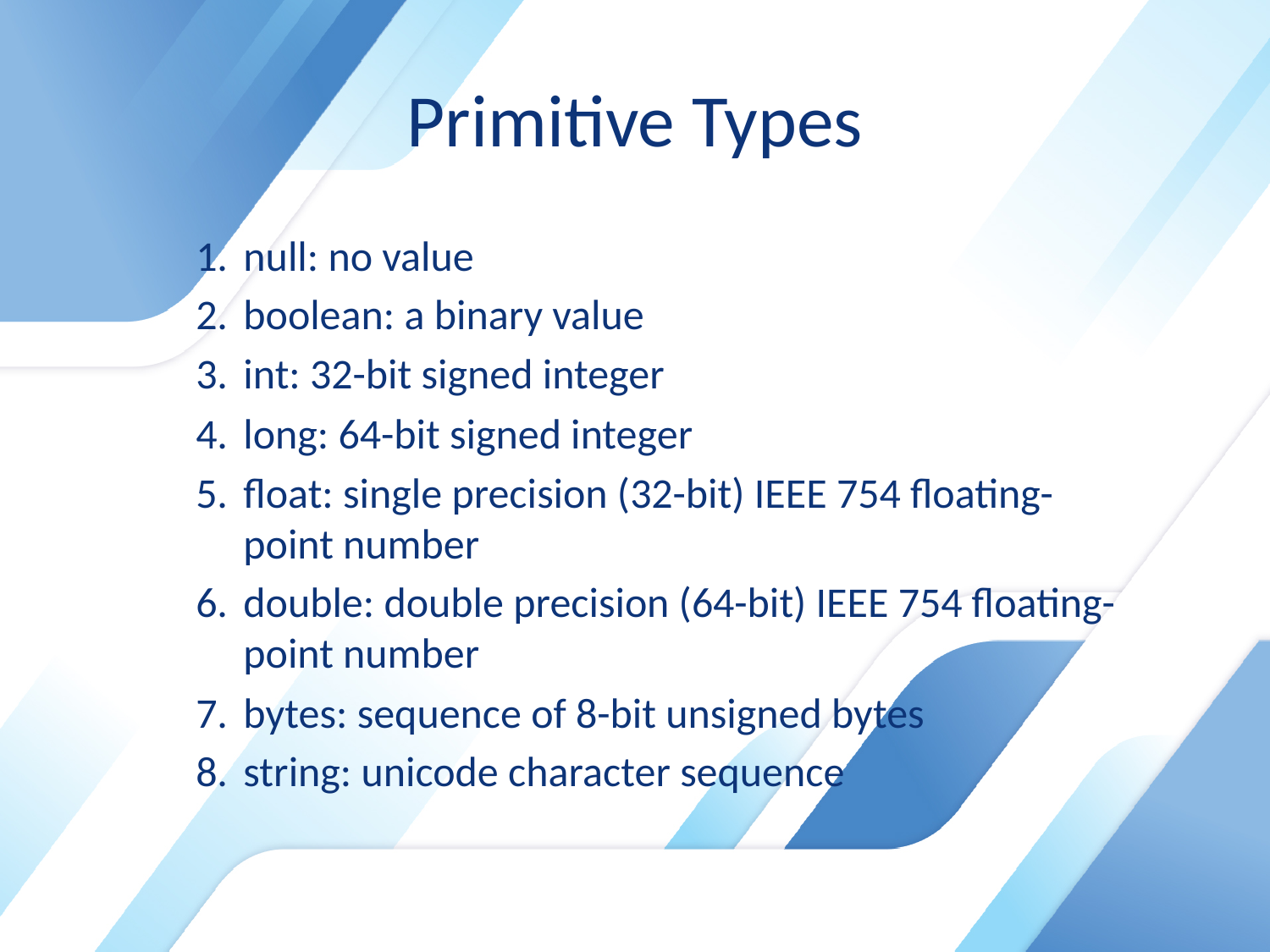

# Primitive Types
null: no value
boolean: a binary value
int: 32-bit signed integer
long: 64-bit signed integer
float: single precision (32-bit) IEEE 754 floating-point number
double: double precision (64-bit) IEEE 754 floating-point number
bytes: sequence of 8-bit unsigned bytes
string: unicode character sequence